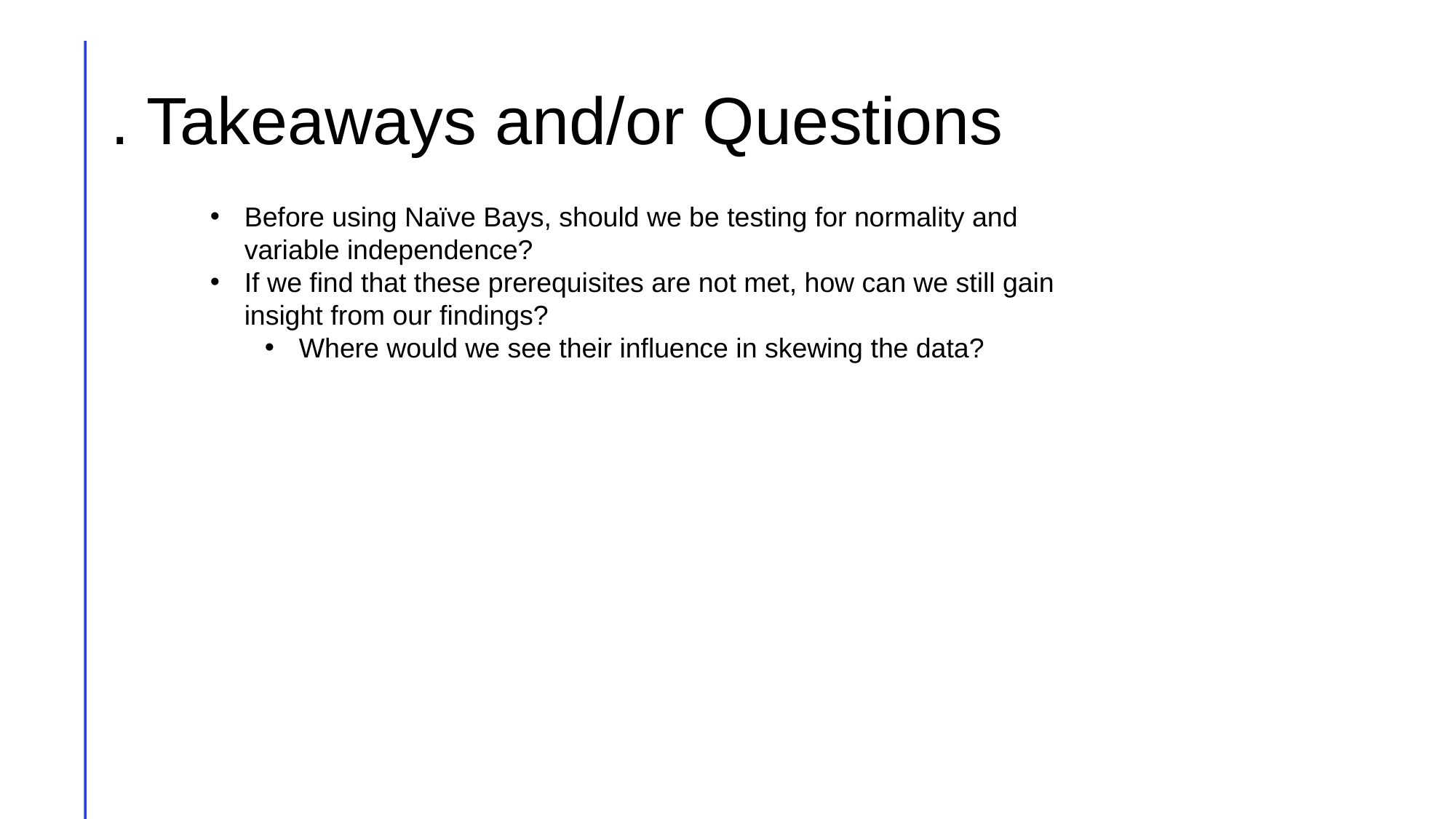

# . Takeaways and/or Questions
Before using Naïve Bays, should we be testing for normality and variable independence?
If we find that these prerequisites are not met, how can we still gain insight from our findings?
Where would we see their influence in skewing the data?